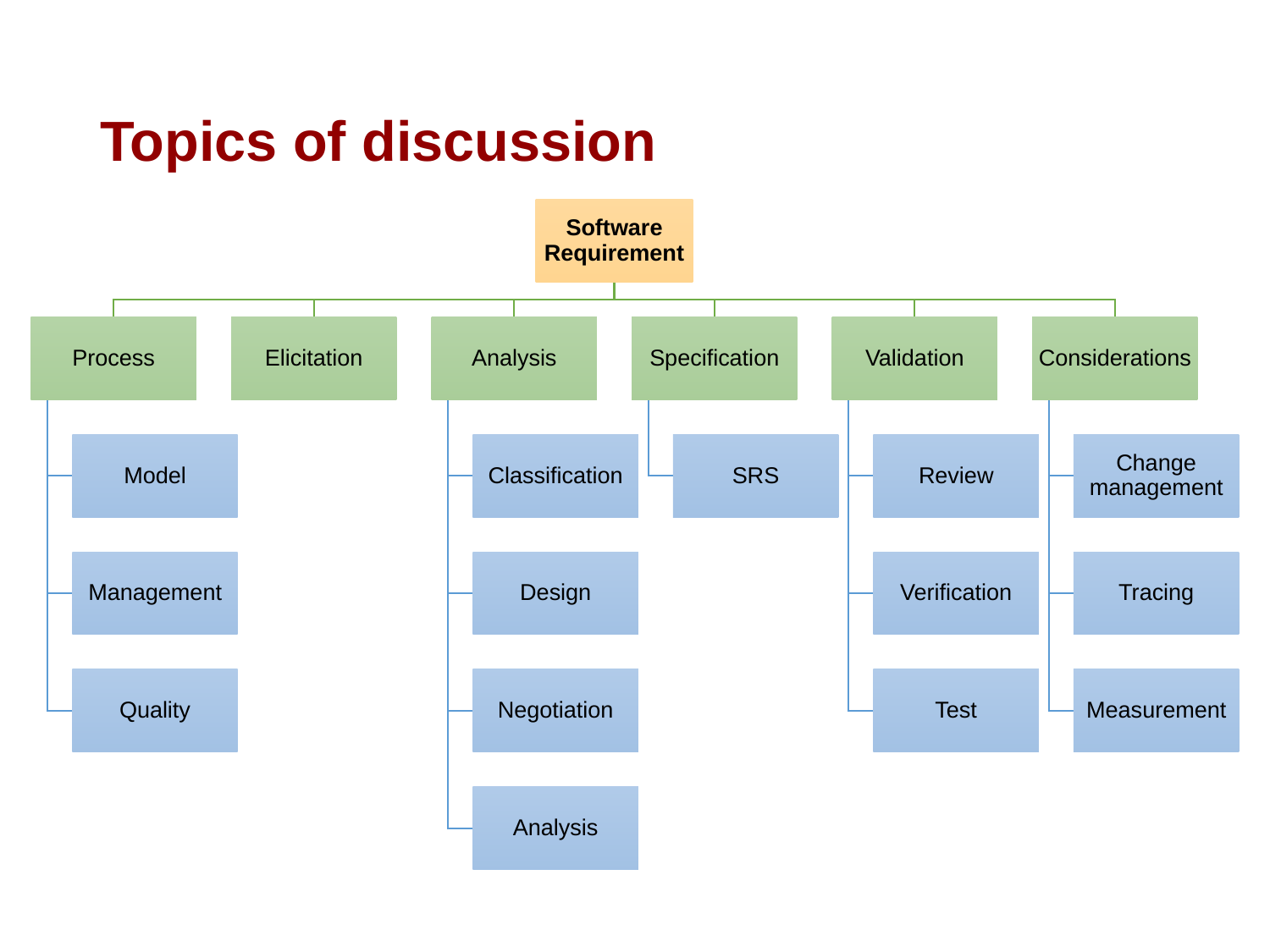

# Topics of discussion
Software Requirement
Process
Model
Management
Quality
Elicitation
Analysis
Classification
Design
Negotiation
Analysis
Specification
SRS
Validation
Review
Verification
Test
Considerations
Change management
Tracing
Measurement